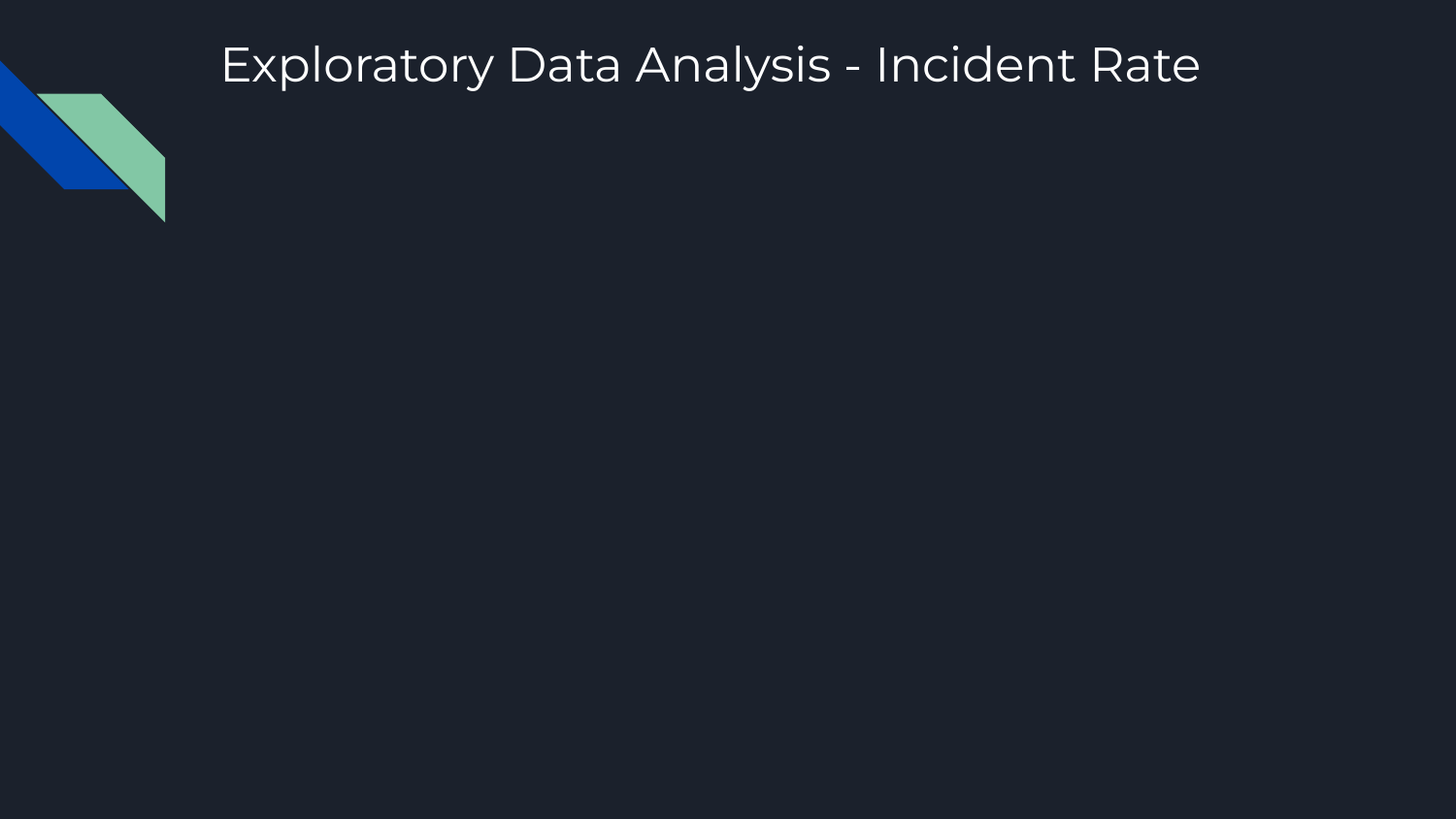

# Exploratory Data Analysis - Incident Rate